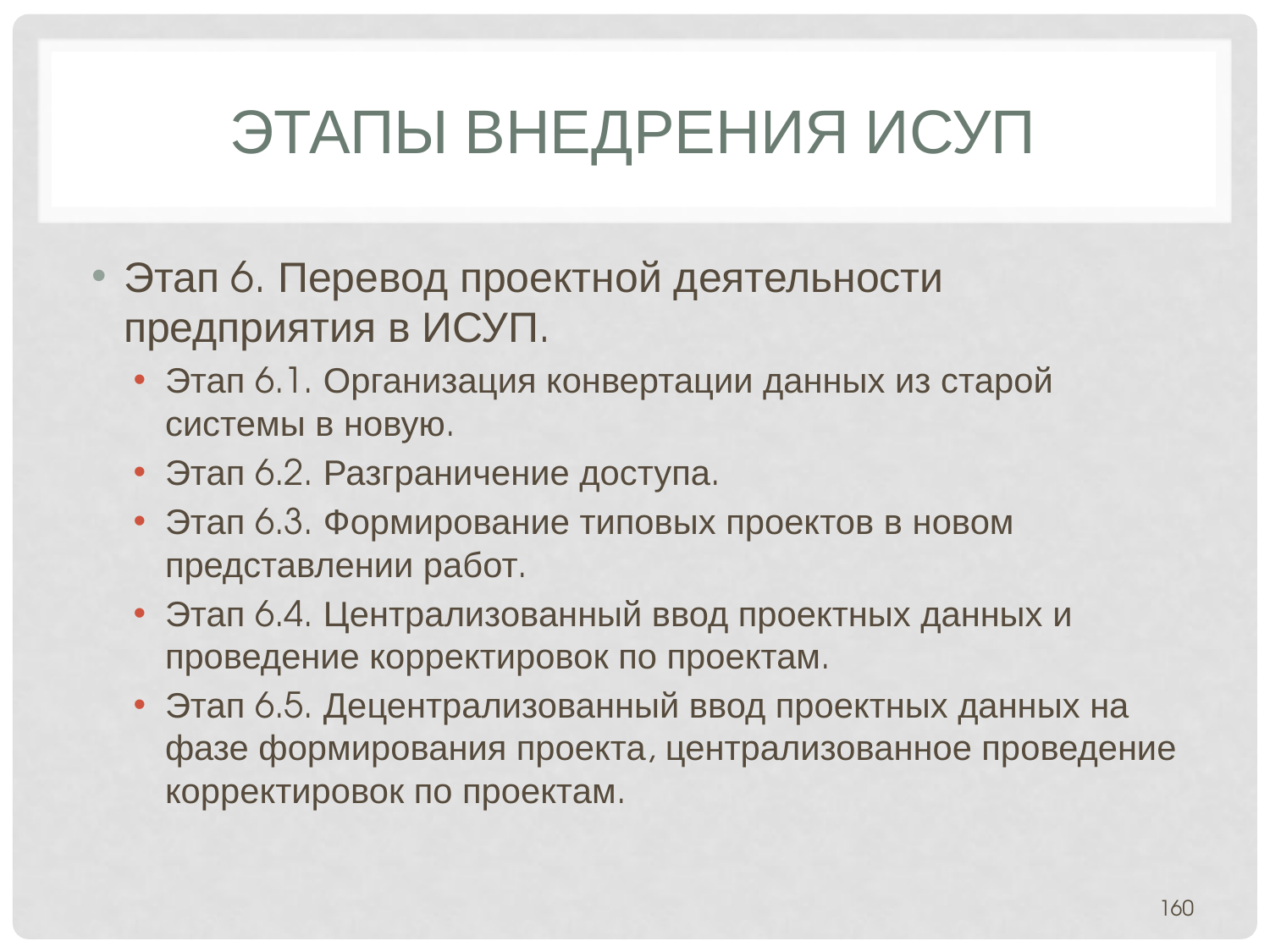

# ЭТАПЫ ВНЕДРЕНИЯ ИСУП
Этап 6. Перевод проектной деятельности предприятия в ИСУП.
Этап 6.1. Организация конвертации данных из старой системы в новую.
Этап 6.2. Разграничение доступа.
Этап 6.3. Формирование типовых проектов в новом представлении работ.
Этап 6.4. Централизованный ввод проектных данных и проведение корректировок по проектам.
Этап 6.5. Децентрализованный ввод проектных данных на фазе формирования проекта, централизованное проведение корректировок по проектам.
160